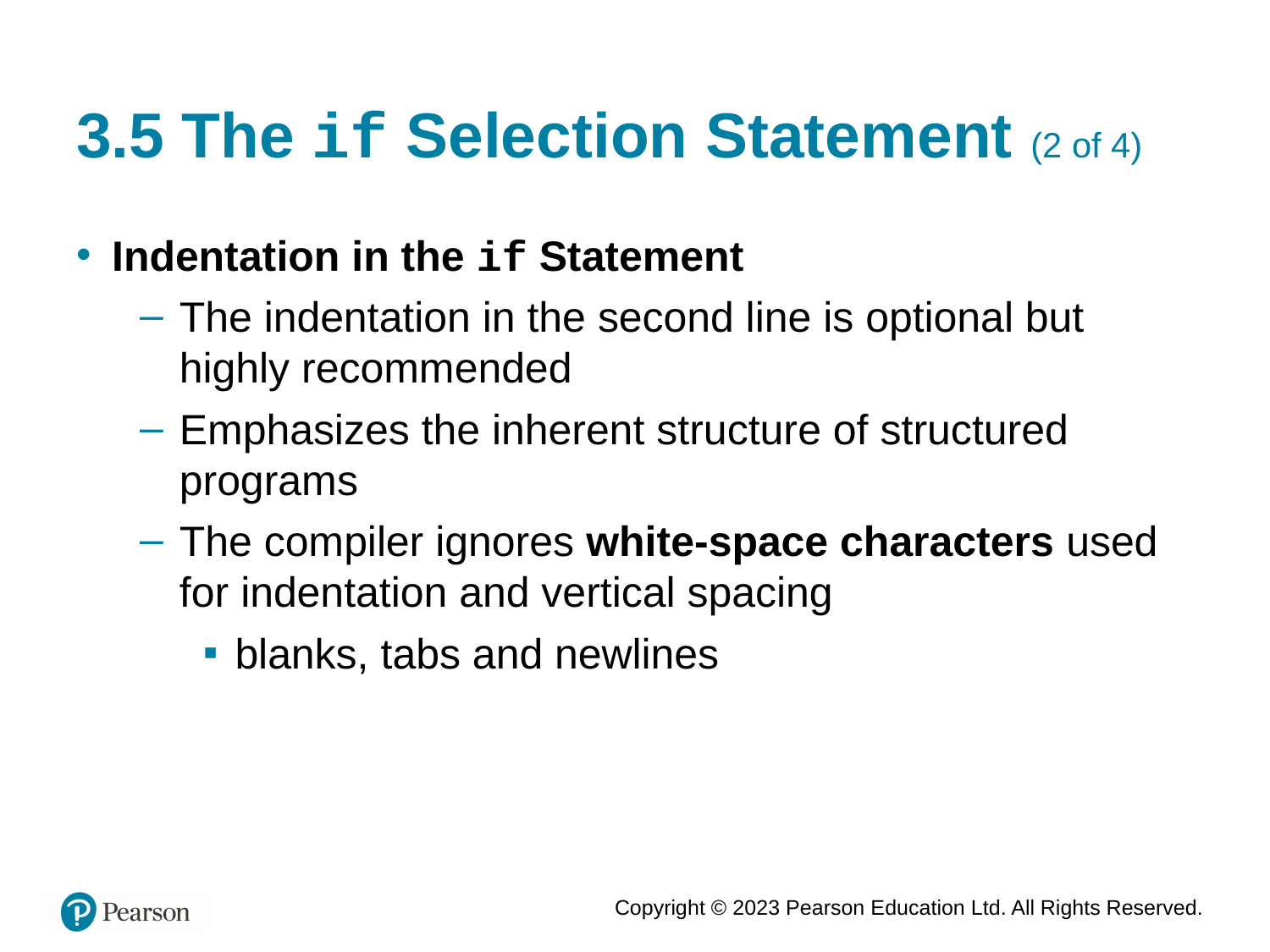

# 3.5 The if Selection Statement (2 of 4)
Indentation in the if Statement
The indentation in the second line is optional but highly recommended
Emphasizes the inherent structure of structured programs
The compiler ignores white-space characters used for indentation and vertical spacing
blanks, tabs and newlines